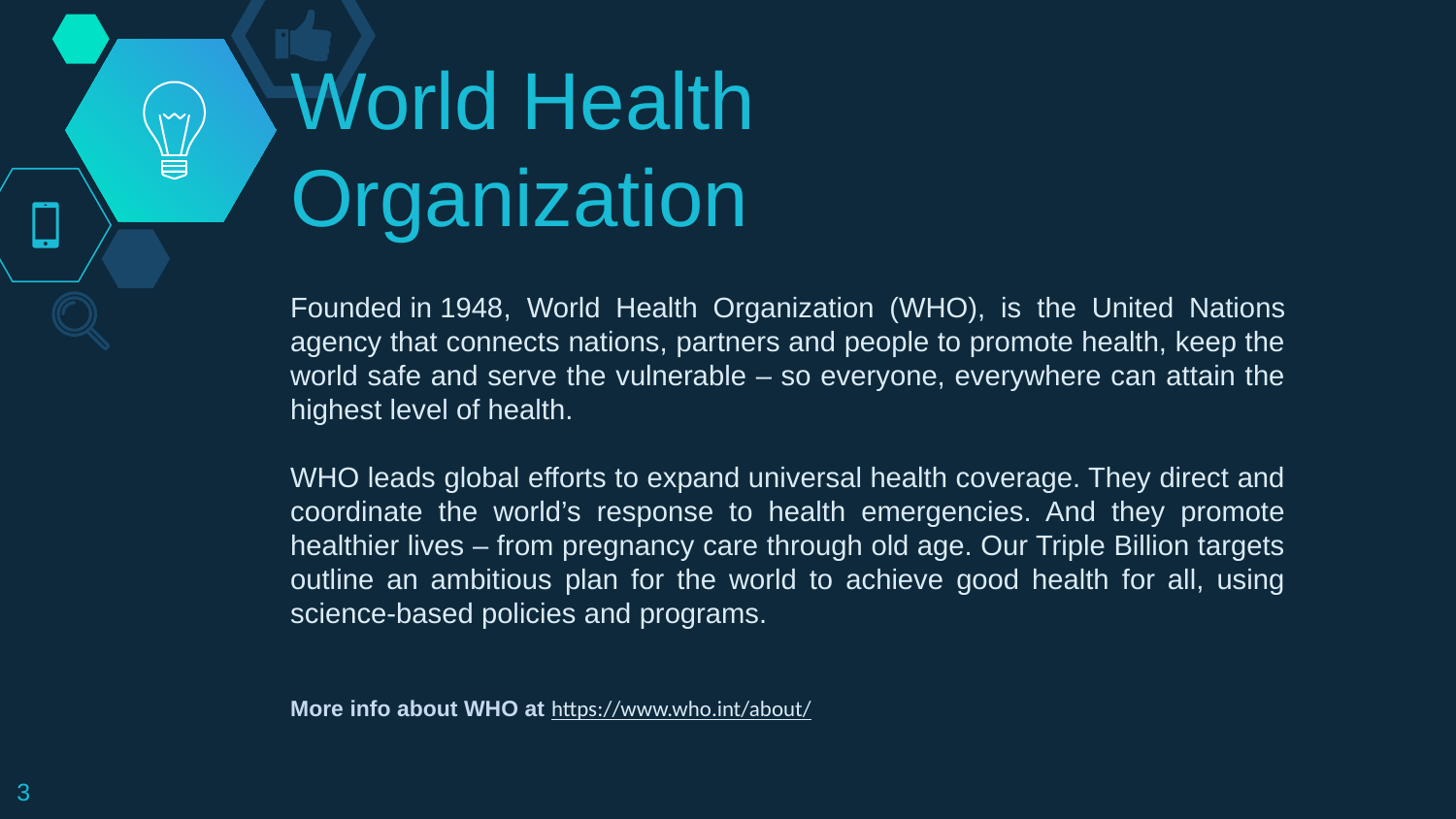

# World Health Organization
Founded in 1948, World Health Organization (WHO), is the United Nations agency that connects nations, partners and people to promote health, keep the world safe and serve the vulnerable – so everyone, everywhere can attain the highest level of health.
WHO leads global efforts to expand universal health coverage. They direct and coordinate the world’s response to health emergencies. And they promote healthier lives – from pregnancy care through old age. Our Triple Billion targets outline an ambitious plan for the world to achieve good health for all, using science-based policies and programs.

More info about WHO at https://www.who.int/about/

3